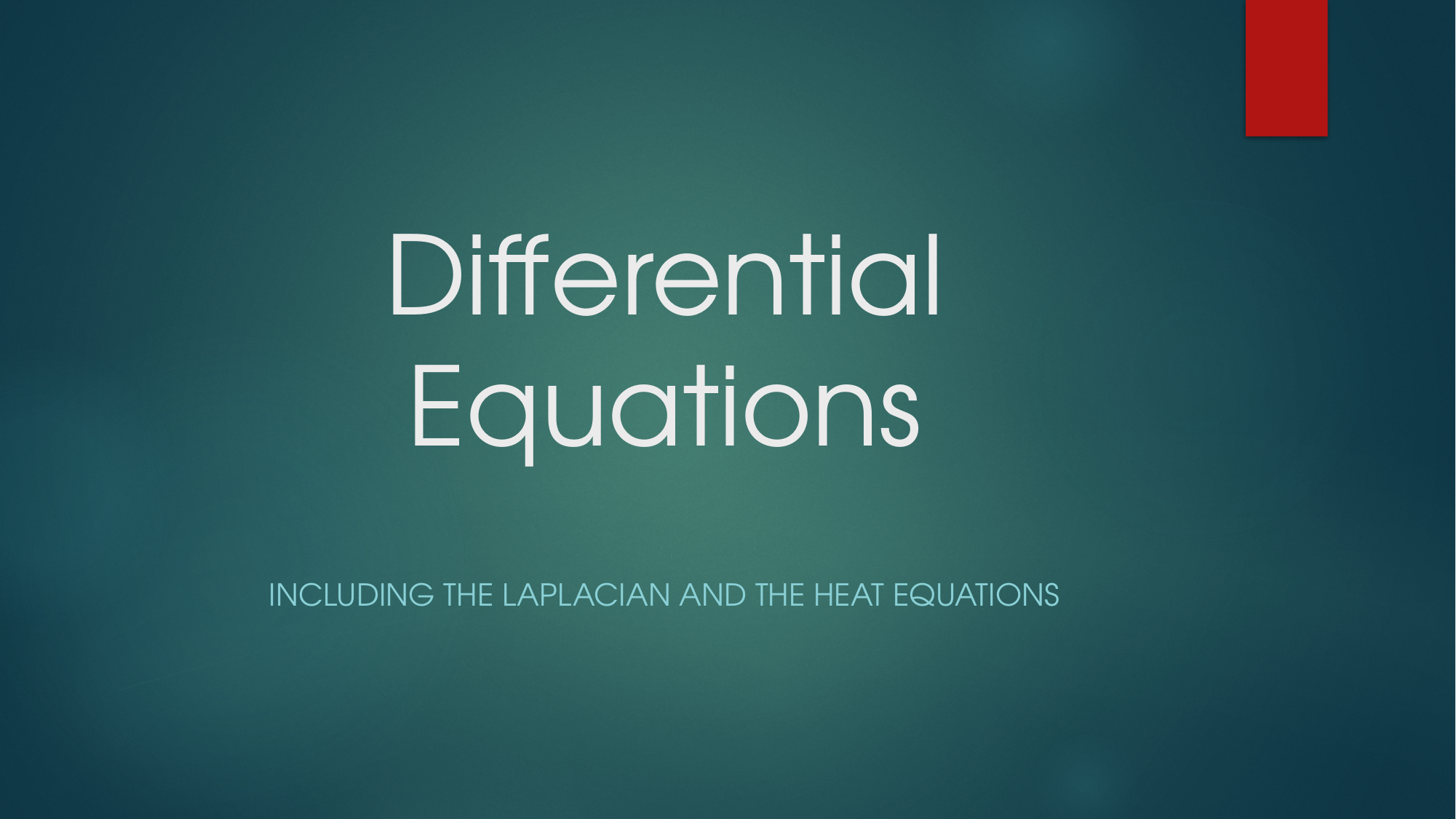

# Differential Equations
Including the Laplacian and the Heat Equations